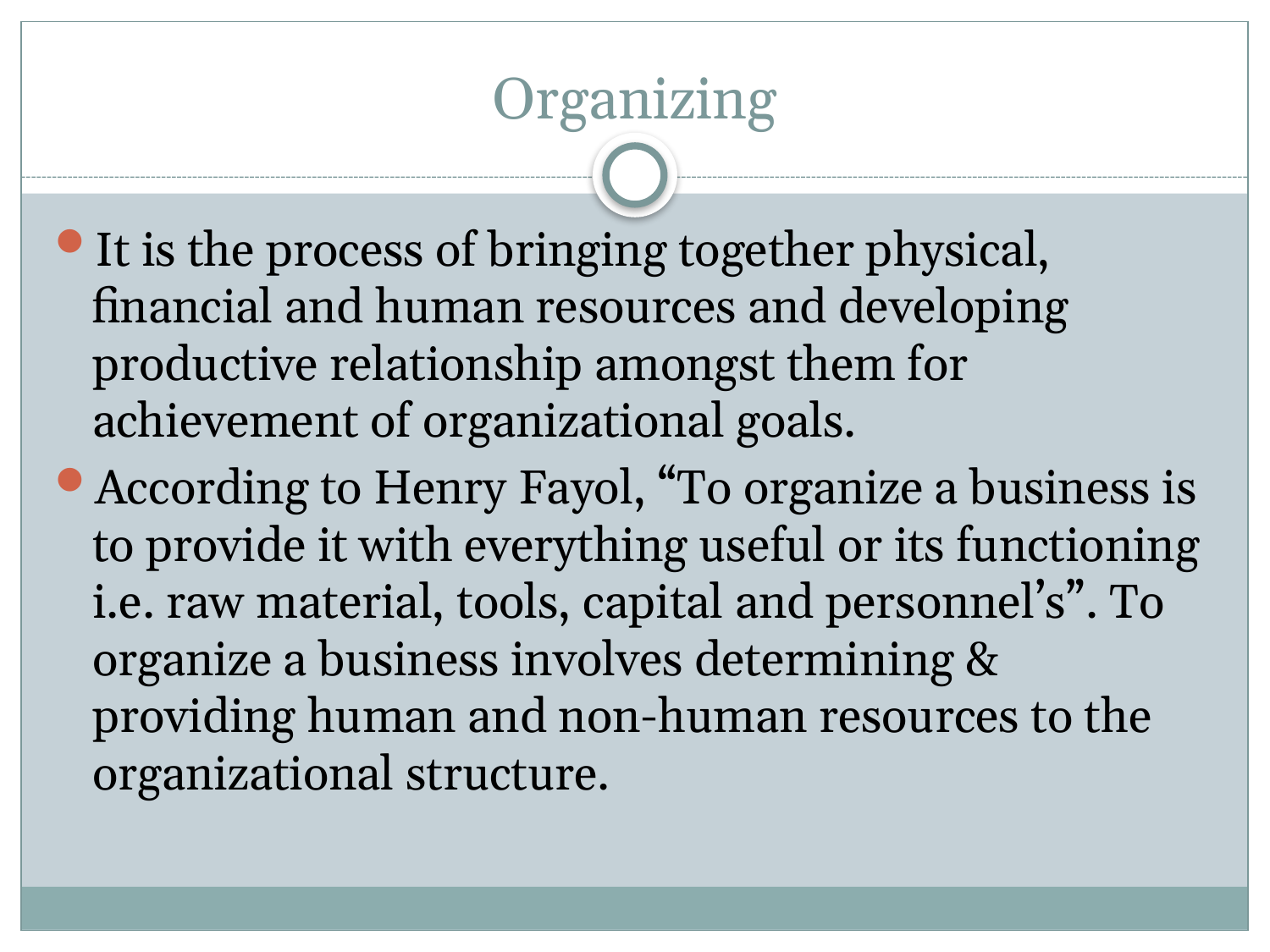

# Organizing
It is the process of bringing together physical, financial and human resources and developing productive relationship amongst them for achievement of organizational goals.
According to Henry Fayol, “To organize a business is to provide it with everything useful or its functioning i.e. raw material, tools, capital and personnel’s”. To organize a business involves determining & providing human and non-human resources to the organizational structure.